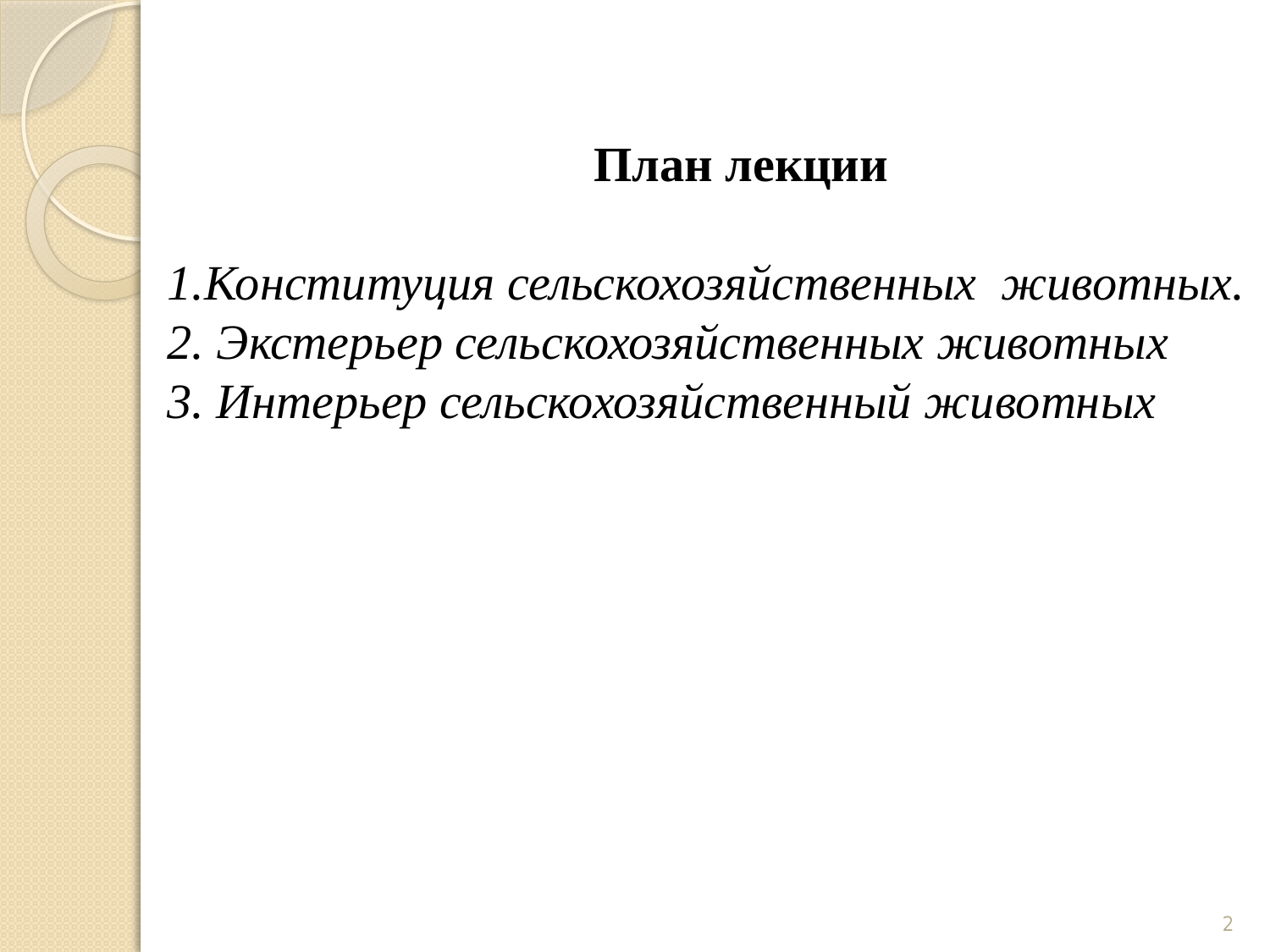

План лекции

1.Конституция сельскохозяйственных  животных.
2. Экстерьер сельскохозяйственных животных
3. Интерьер сельскохозяйственный животных

2